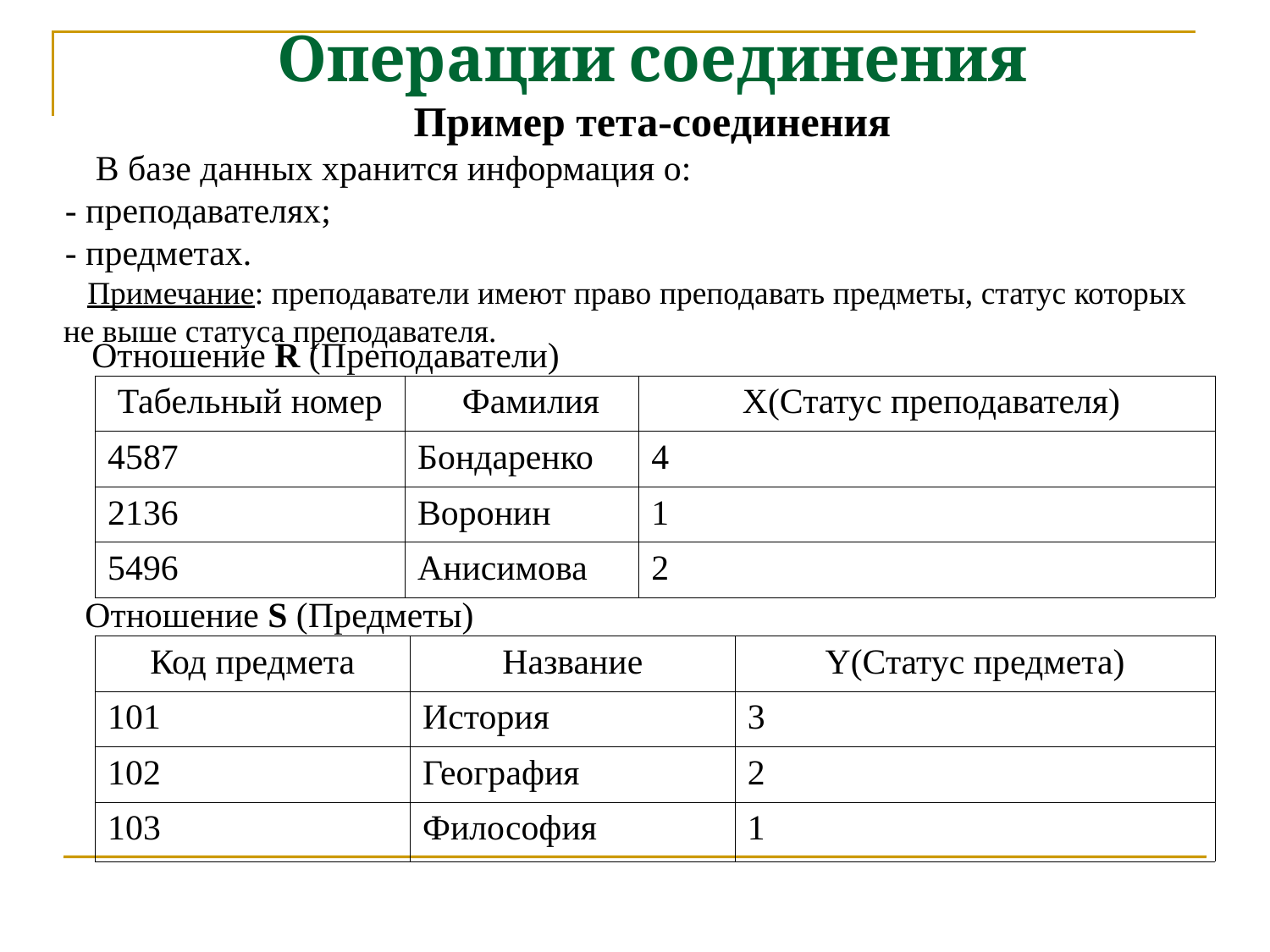

Операции соединения
Пример тета-соединения
      В базе данных хранится информация о:
  - преподавателях;
  - предметах.
     Примечание: преподаватели имеют право преподавать предметы, статус которых
  не выше статуса преподавателя.
     Отношение R (Преподаватели)
| Табельный номер | Фамилия | X(Статус преподавателя) |
| --- | --- | --- |
| 4587 | Бондаренко | 4 |
| 2136 | Воронин | 1 |
| 5496 | Анисимова | 2 |
  Отношение S (Предметы)
| Код предмета | Название | Y(Статус предмета) |
| --- | --- | --- |
| 101 | История | 3 |
| 102 | География | 2 |
| 103 | Философия | 1 |